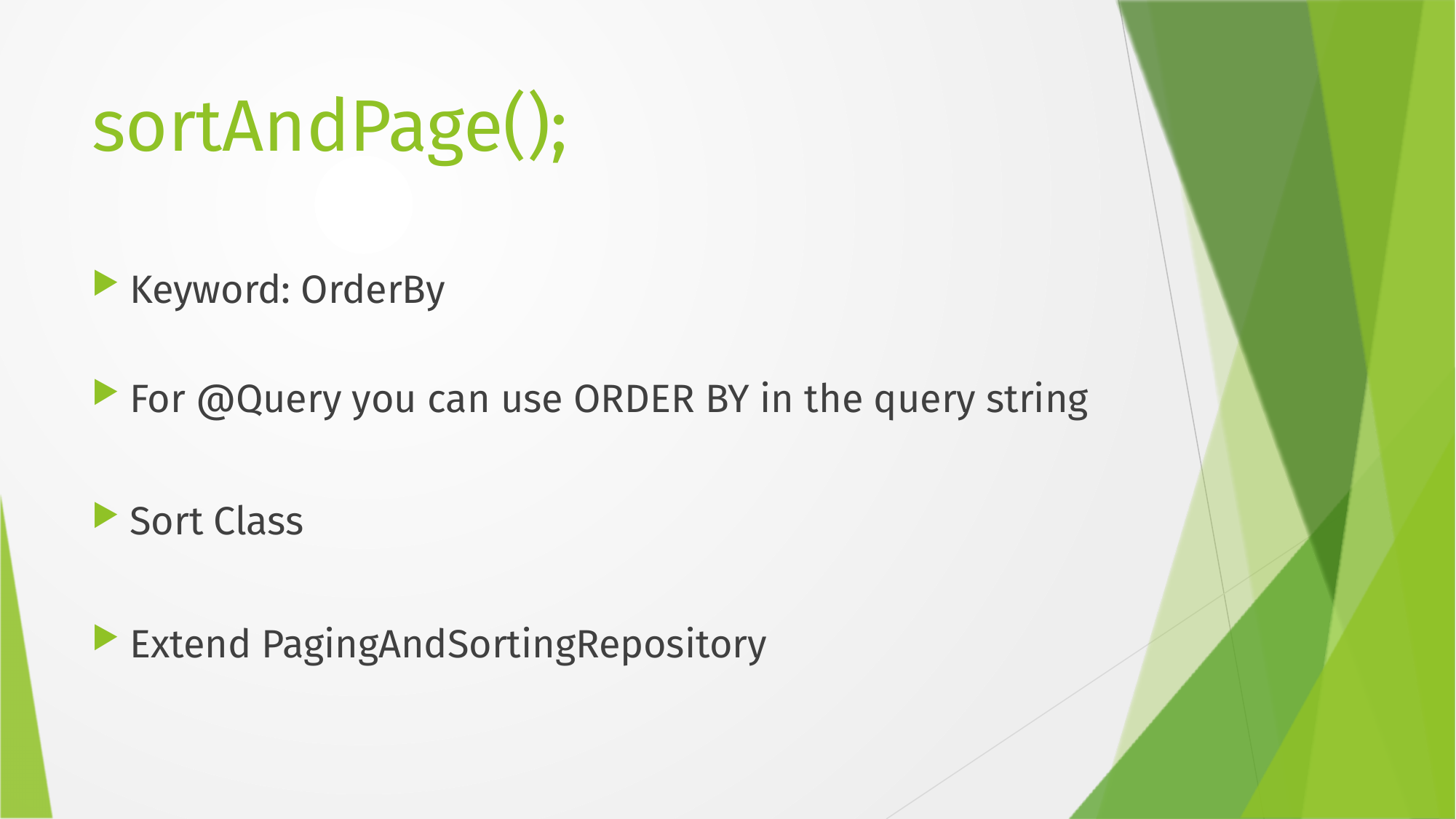

# sortAndPage();
Keyword: OrderBy

For @Query you can use ORDER BY in the query string

Sort Class

Extend PagingAndSortingRepository